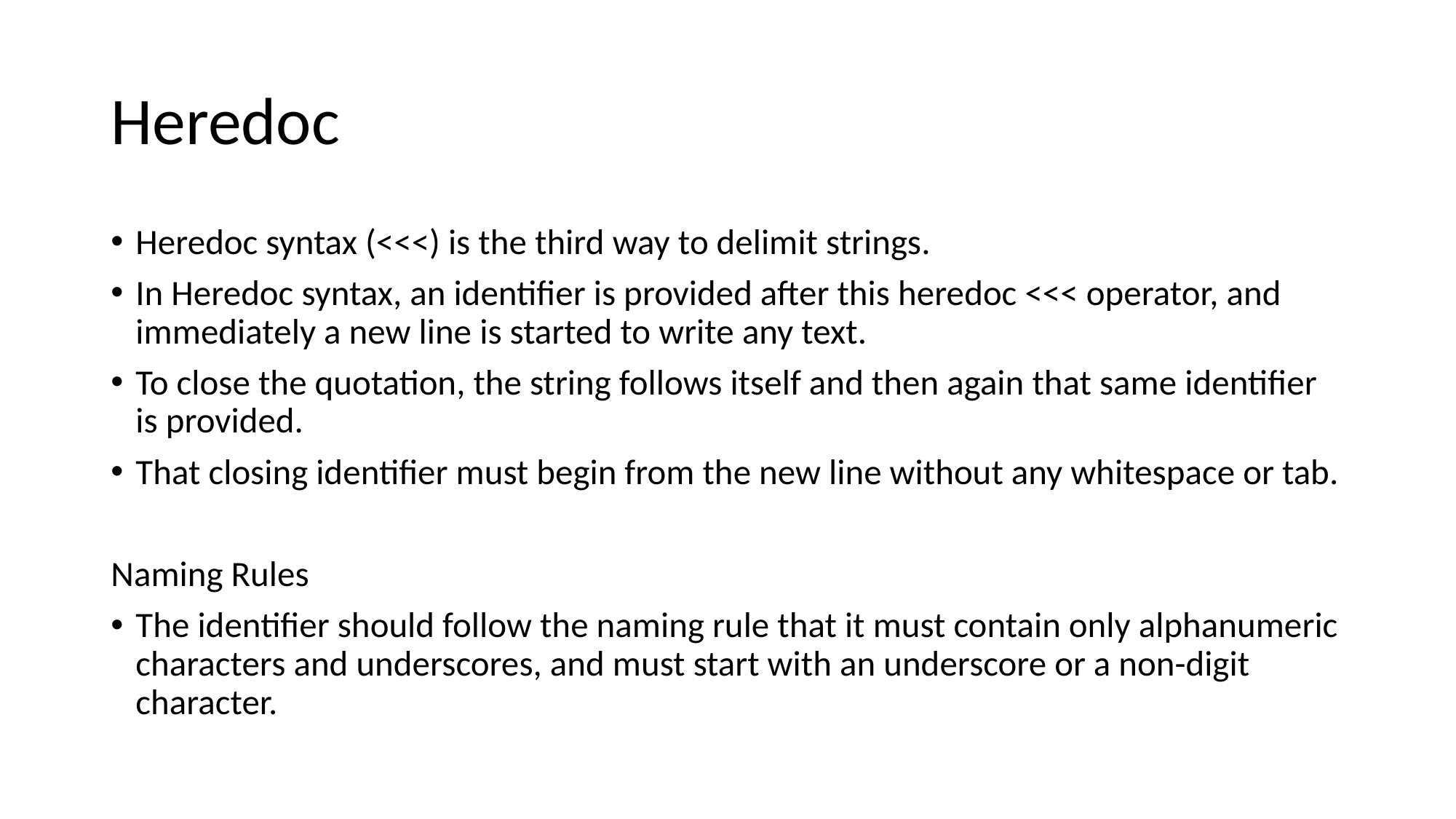

# Heredoc
Heredoc syntax (<<<) is the third way to delimit strings.
In Heredoc syntax, an identifier is provided after this heredoc <<< operator, and immediately a new line is started to write any text.
To close the quotation, the string follows itself and then again that same identifier is provided.
That closing identifier must begin from the new line without any whitespace or tab.

Naming Rules
The identifier should follow the naming rule that it must contain only alphanumeric characters and underscores, and must start with an underscore or a non-digit character.